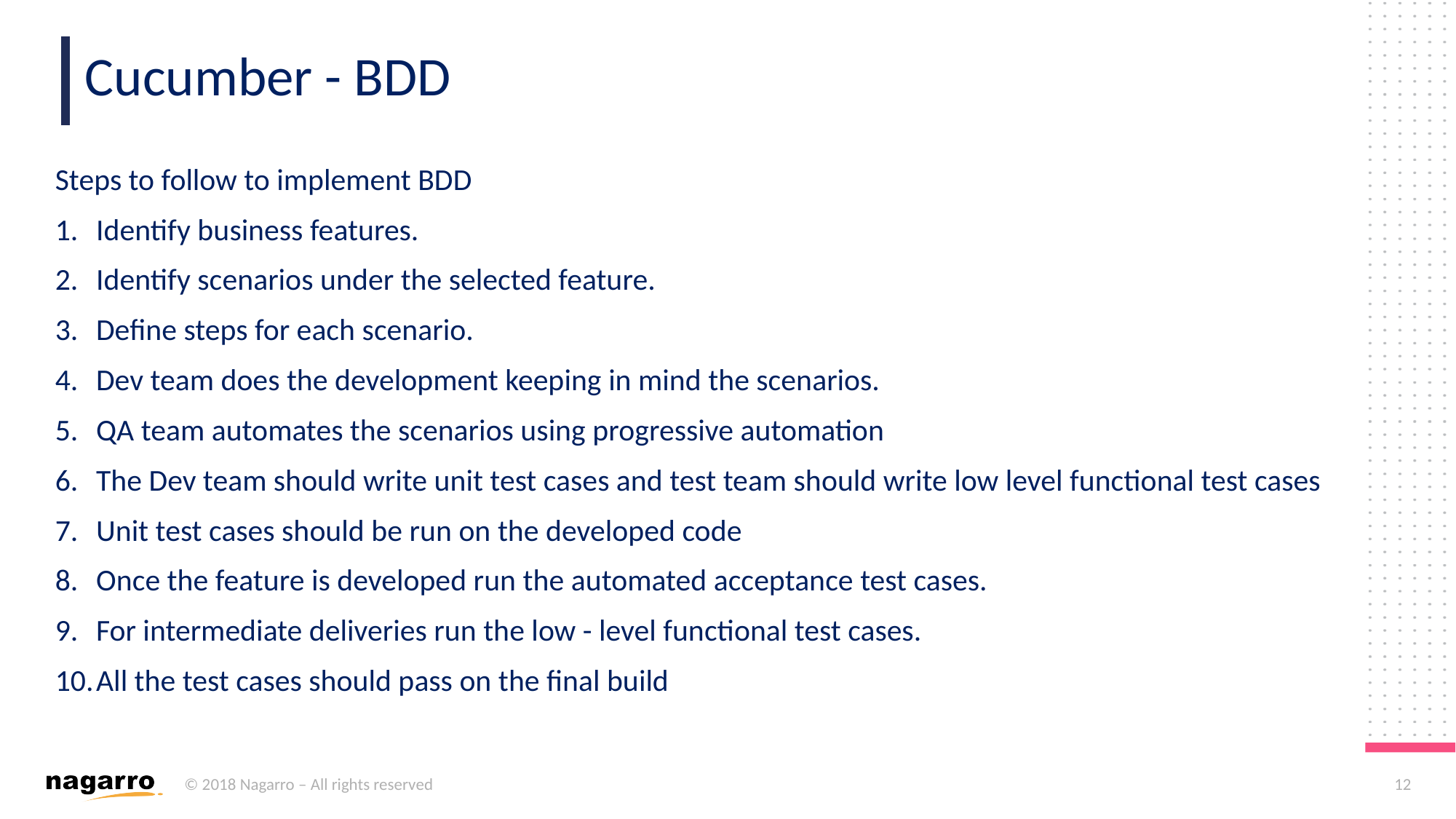

Cucumber - BDD
Steps to follow to implement BDD
Identify business features.
Identify scenarios under the selected feature.
Define steps for each scenario.
Dev team does the development keeping in mind the scenarios.
QA team automates the scenarios using progressive automation
The Dev team should write unit test cases and test team should write low level functional test cases
Unit test cases should be run on the developed code
Once the feature is developed run the automated acceptance test cases.
For intermediate deliveries run the low - level functional test cases.
All the test cases should pass on the final build